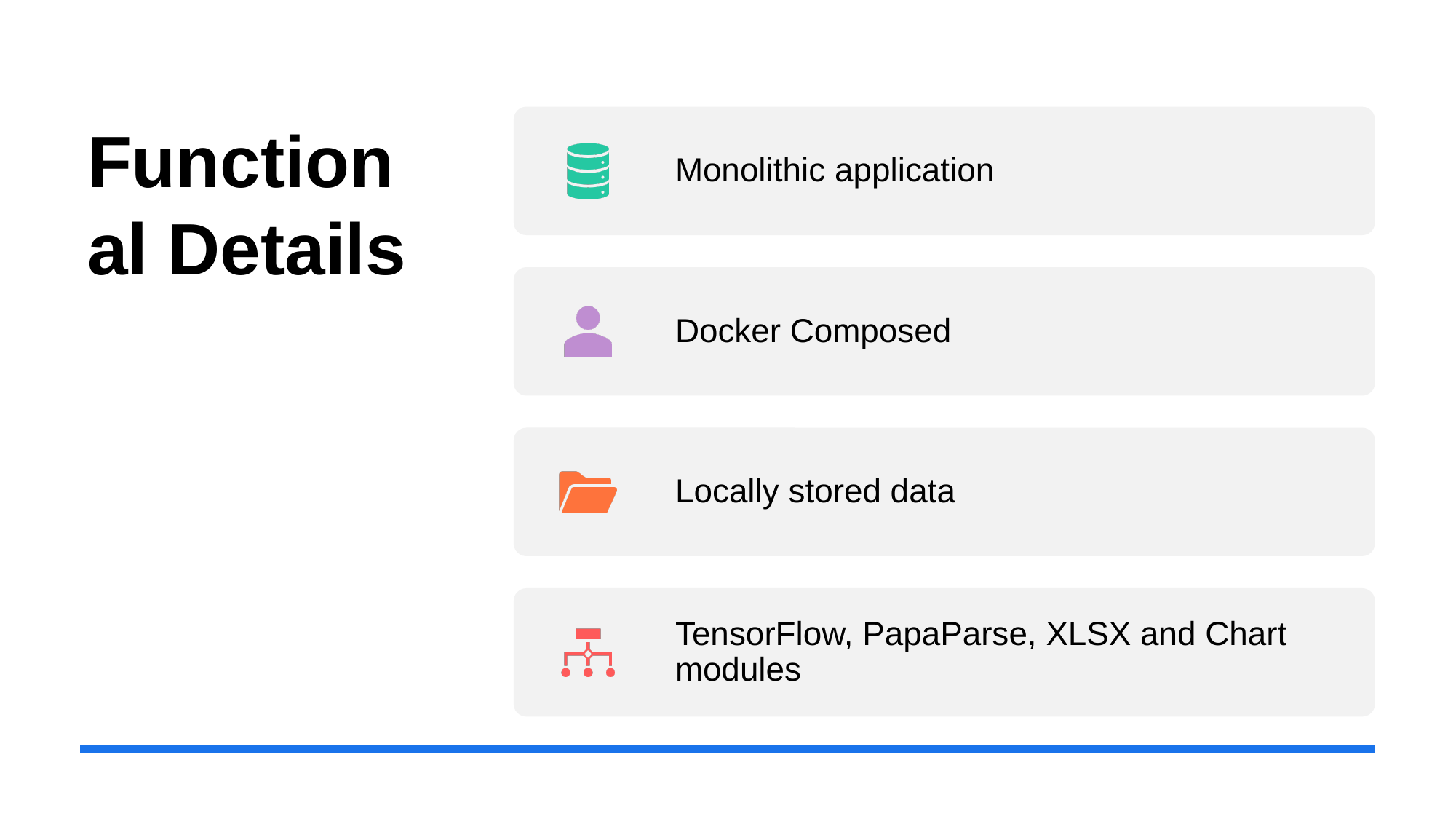

Monolithic application
Docker Composed
Locally stored data
TensorFlow, PapaParse, XLSX and Chart modules
# Functional Details